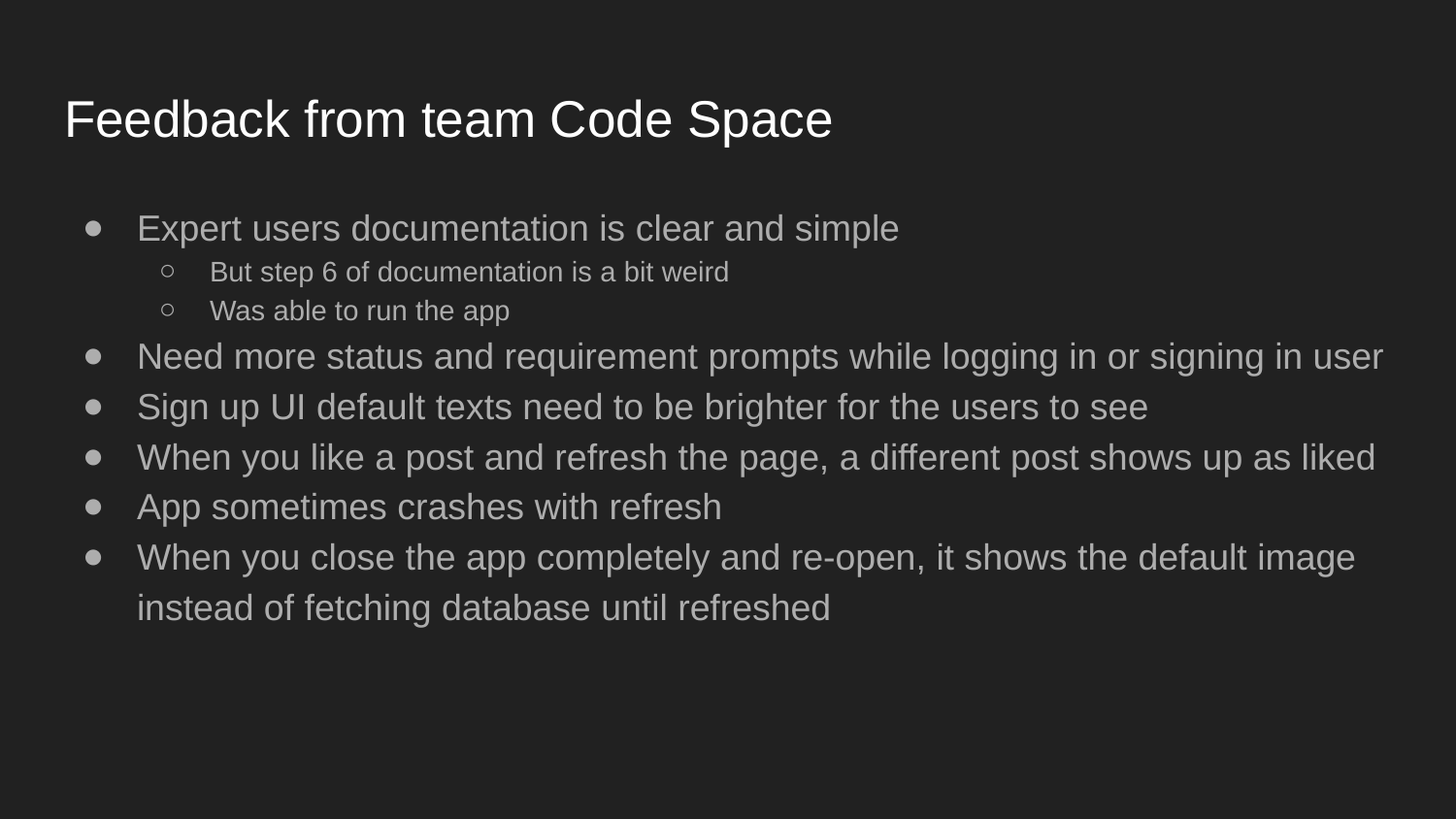

# Feedback from team Code Space
Expert users documentation is clear and simple
But step 6 of documentation is a bit weird
Was able to run the app
Need more status and requirement prompts while logging in or signing in user
Sign up UI default texts need to be brighter for the users to see
When you like a post and refresh the page, a different post shows up as liked
App sometimes crashes with refresh
When you close the app completely and re-open, it shows the default image instead of fetching database until refreshed